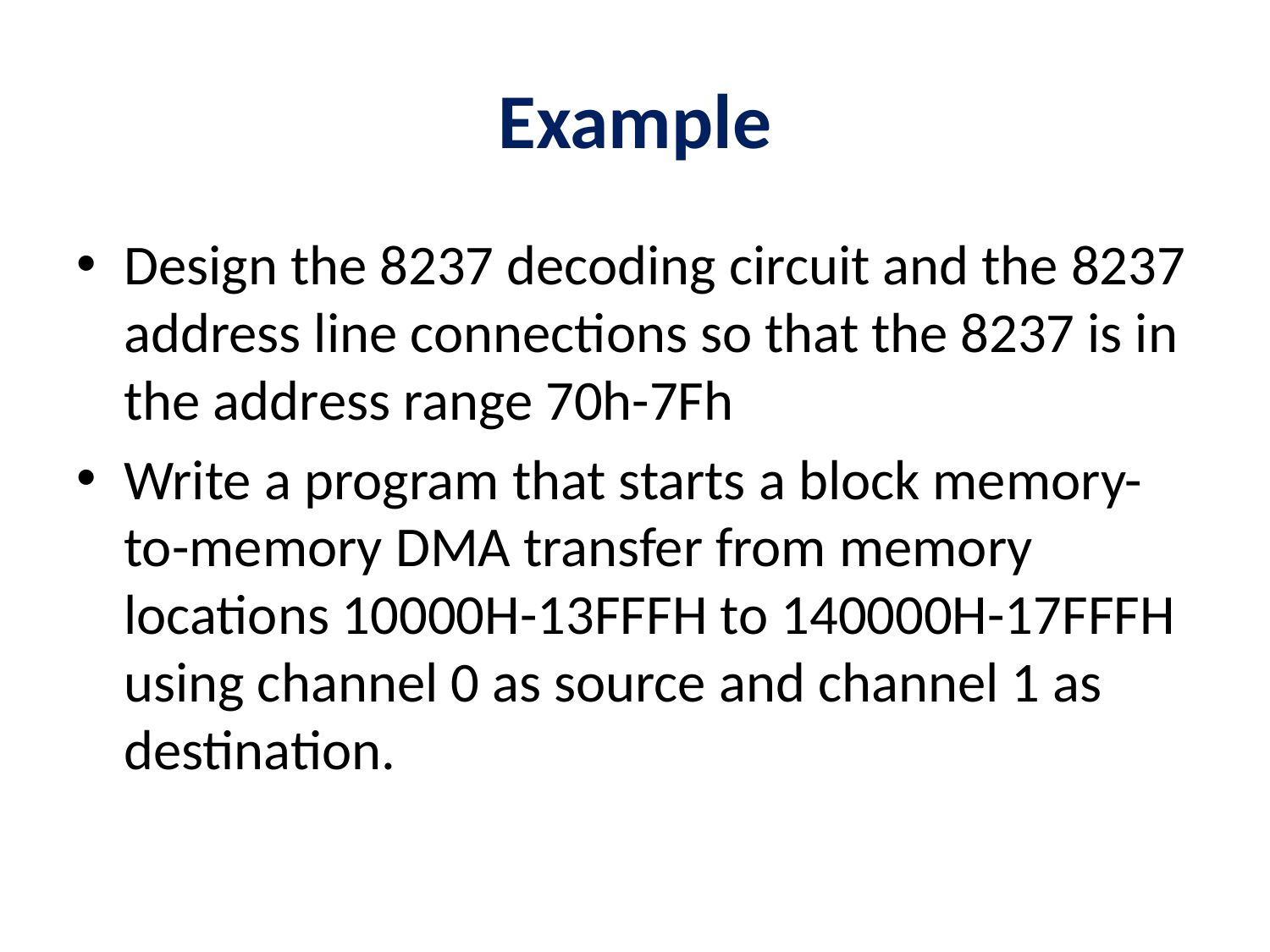

# Example
Design the 8237 decoding circuit and the 8237 address line connections so that the 8237 is in the address range 70h-7Fh
Write a program that starts a block memory-to-memory DMA transfer from memory locations 10000H-13FFFH to 140000H-17FFFH using channel 0 as source and channel 1 as destination.